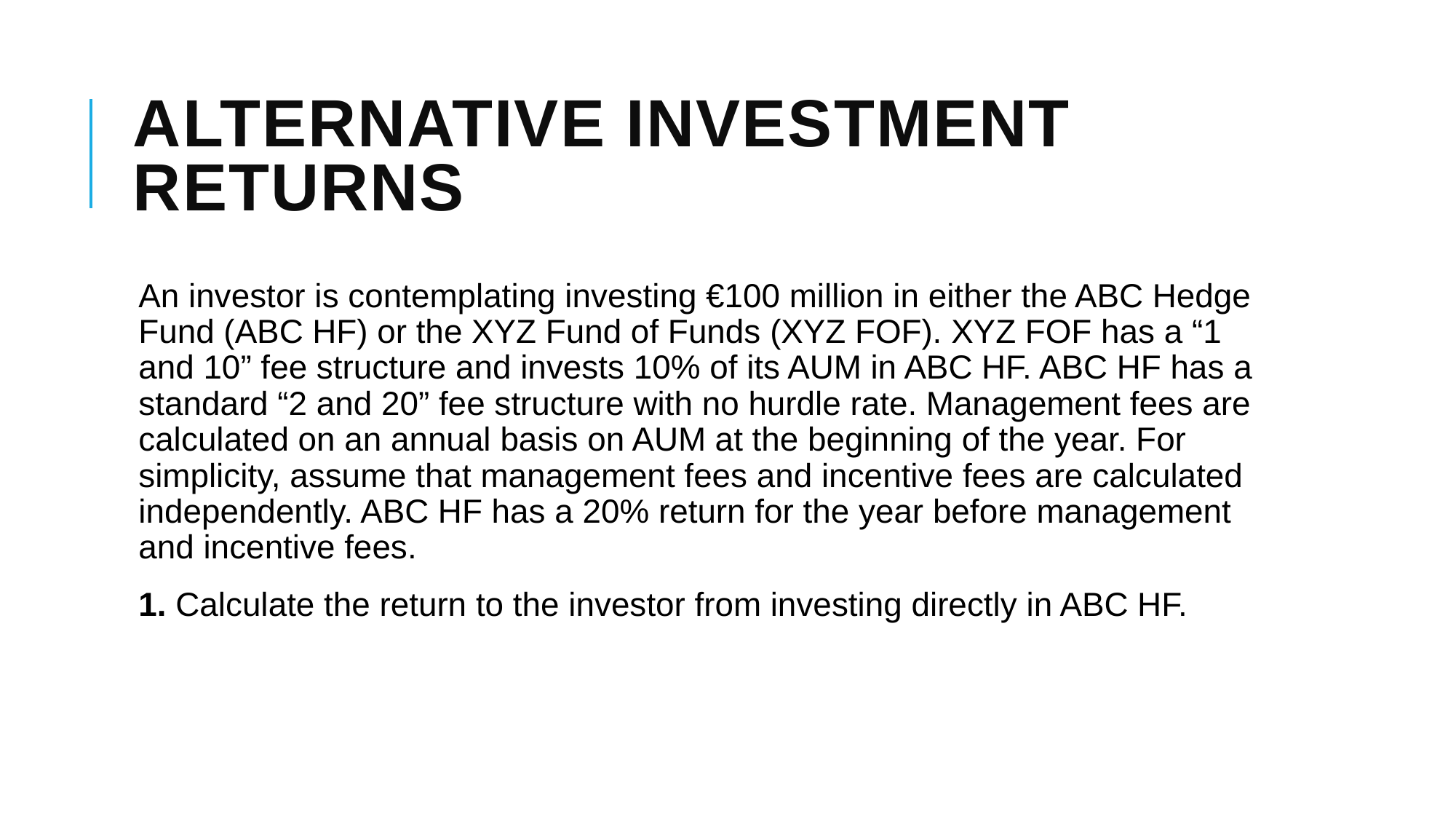

# ALTERNATIVE INVESTMENT RETURNS
An investor is contemplating investing €100 million in either the ABC Hedge Fund (ABC HF) or the XYZ Fund of Funds (XYZ FOF). XYZ FOF has a “1 and 10” fee structure and invests 10% of its AUM in ABC HF. ABC HF has a standard “2 and 20” fee structure with no hurdle rate. Management fees are calculated on an annual basis on AUM at the beginning of the year. For simplicity, assume that management fees and incentive fees are calculated independently. ABC HF has a 20% return for the year before management and incentive fees.
1. Calculate the return to the investor from investing directly in ABC HF.